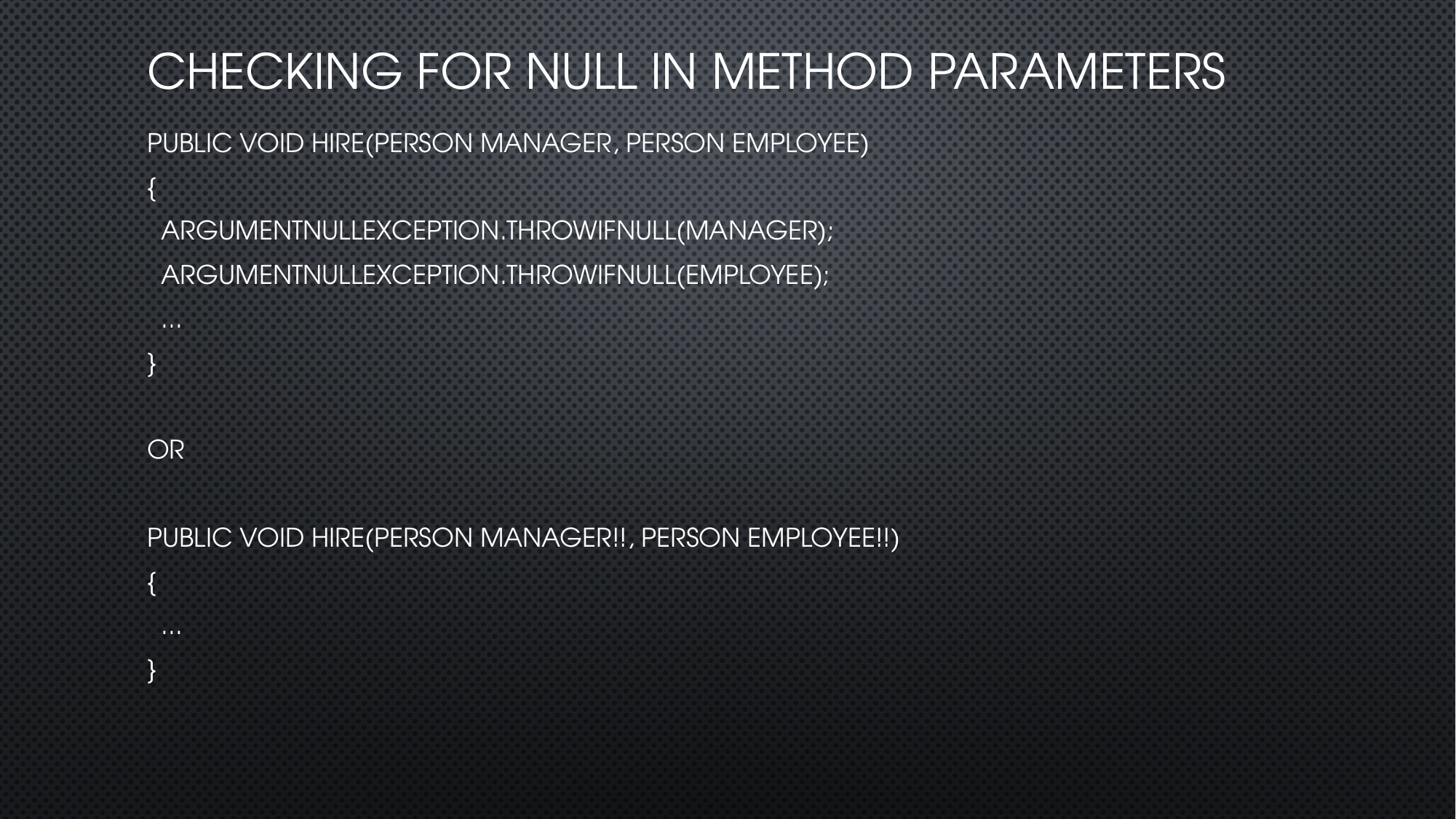

# Checking for null in method parameters
public void Hire(Person manager, Person employee)
{
  ArgumentNullException.ThrowIfNull(manager);
  ArgumentNullException.ThrowIfNull(employee);
  ...
}

Or

public void Hire(Person manager!!, Person employee!!)
{
  ...
}